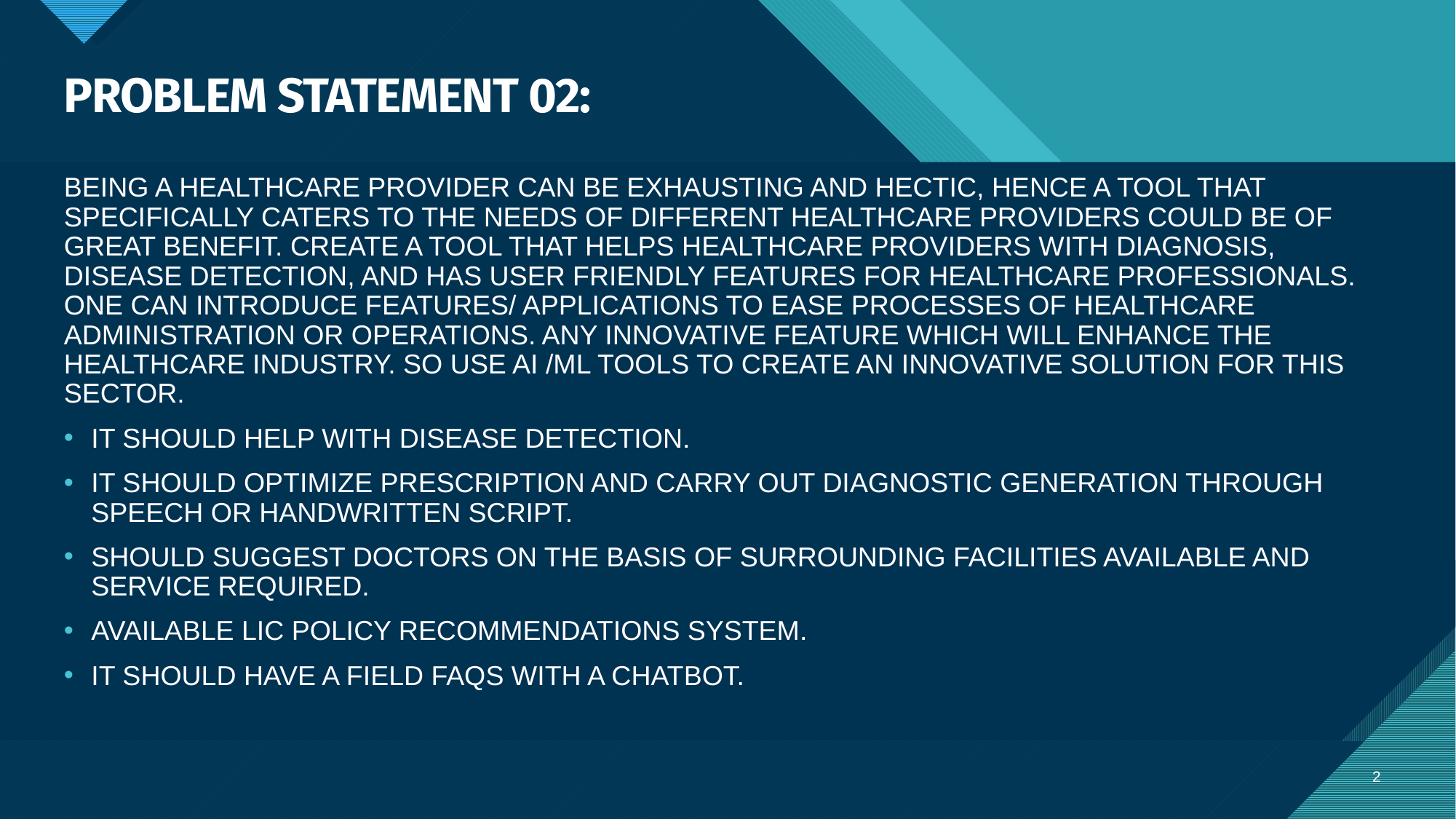

# PROBLEM STATEMENT 02:
BEING A HEALTHCARE PROVIDER CAN BE EXHAUSTING AND HECTIC, HENCE A TOOL THAT SPECIFICALLY CATERS TO THE NEEDS OF DIFFERENT HEALTHCARE PROVIDERS COULD BE OF GREAT BENEFIT. CREATE A TOOL THAT HELPS HEALTHCARE PROVIDERS WITH DIAGNOSIS, DISEASE DETECTION, AND HAS USER FRIENDLY FEATURES FOR HEALTHCARE PROFESSIONALS. ONE CAN INTRODUCE FEATURES/ APPLICATIONS TO EASE PROCESSES OF HEALTHCARE ADMINISTRATION OR OPERATIONS. ANY INNOVATIVE FEATURE WHICH WILL ENHANCE THE HEALTHCARE INDUSTRY. SO USE AI /ML TOOLS TO CREATE AN INNOVATIVE SOLUTION FOR THIS SECTOR.
IT SHOULD HELP WITH DISEASE DETECTION.
IT SHOULD OPTIMIZE PRESCRIPTION AND CARRY OUT DIAGNOSTIC GENERATION THROUGH       SPEECH OR HANDWRITTEN SCRIPT.
SHOULD SUGGEST DOCTORS ON THE BASIS OF SURROUNDING FACILITIES AVAILABLE AND SERVICE REQUIRED.
AVAILABLE LIC POLICY RECOMMENDATIONS SYSTEM.
IT SHOULD HAVE A FIELD FAQS WITH A CHATBOT.

2